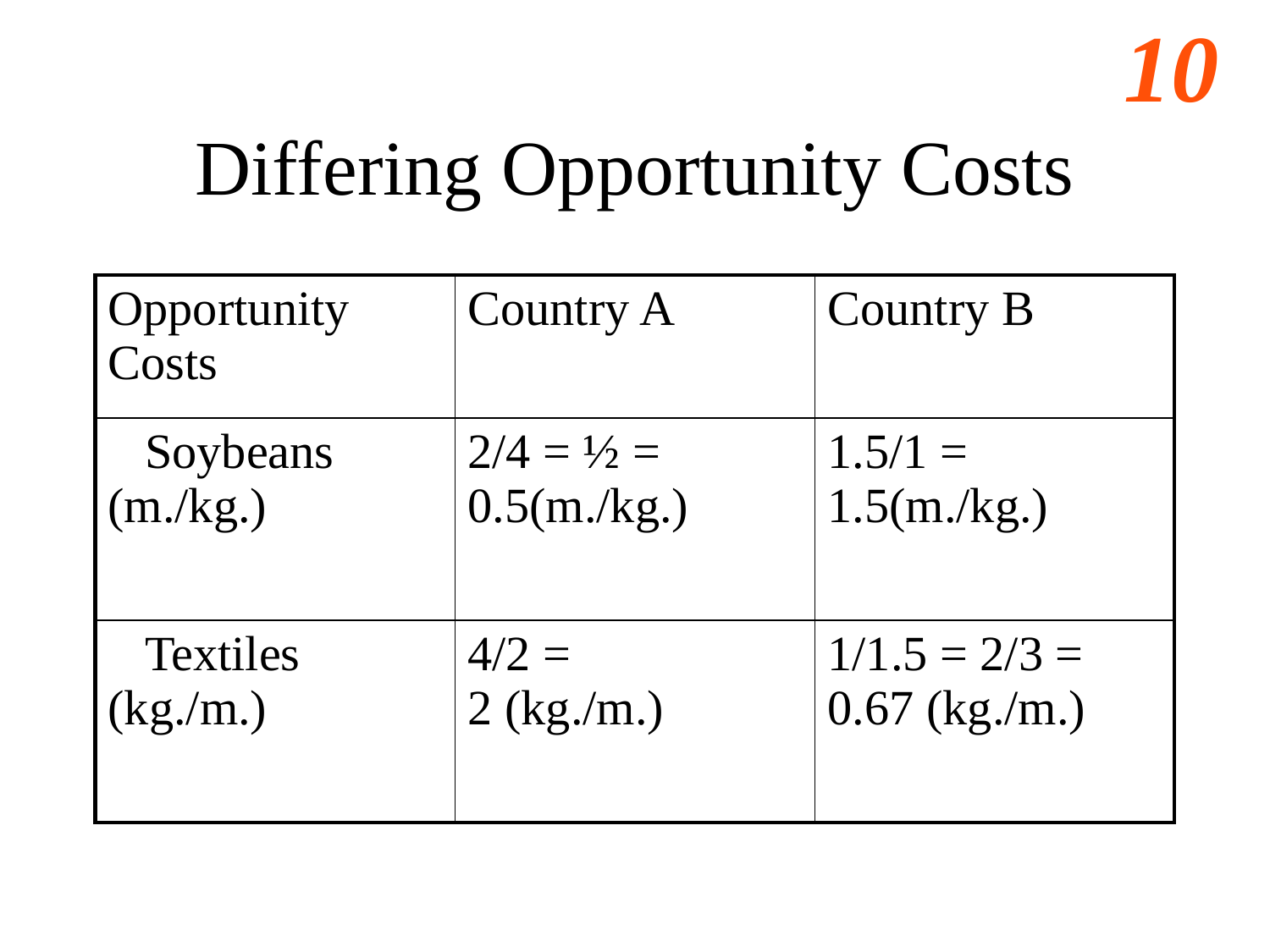

# Differing Opportunity Costs
| Opportunity Costs | Country A | Country B |
| --- | --- | --- |
| Soybeans (m./kg.) | 2/4 = ½ = 0.5(m./kg.) | 1.5/1 = 1.5(m./kg.) |
| Textiles (kg./m.) | 4/2 = 2 (kg./m.) | 1/1.5 = 2/3 = 0.67 (kg./m.) |